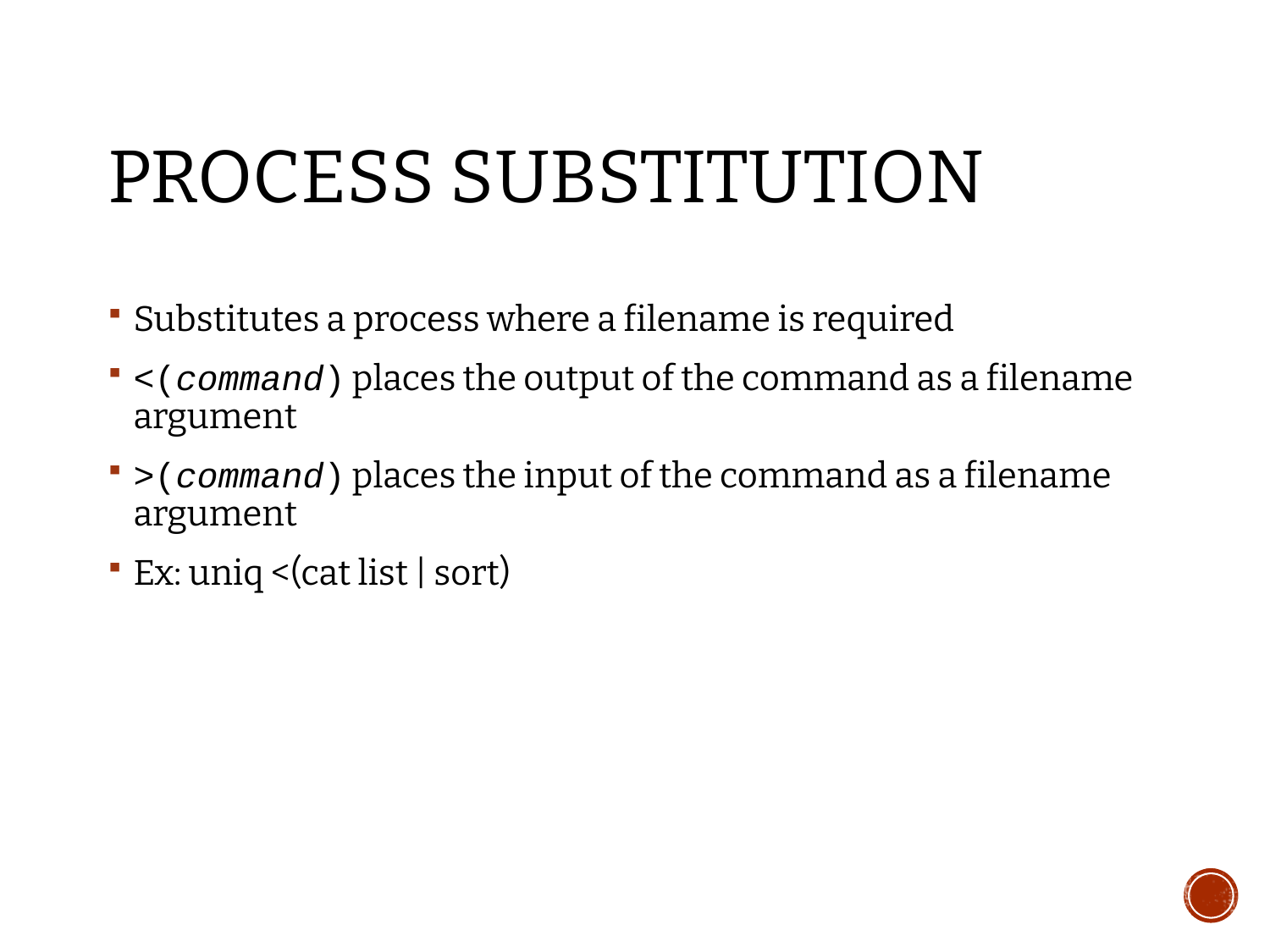

# Process Substitution
Substitutes a process where a filename is required
<(command) places the output of the command as a filename argument
>(command) places the input of the command as a filename argument
Ex: uniq <(cat list | sort)